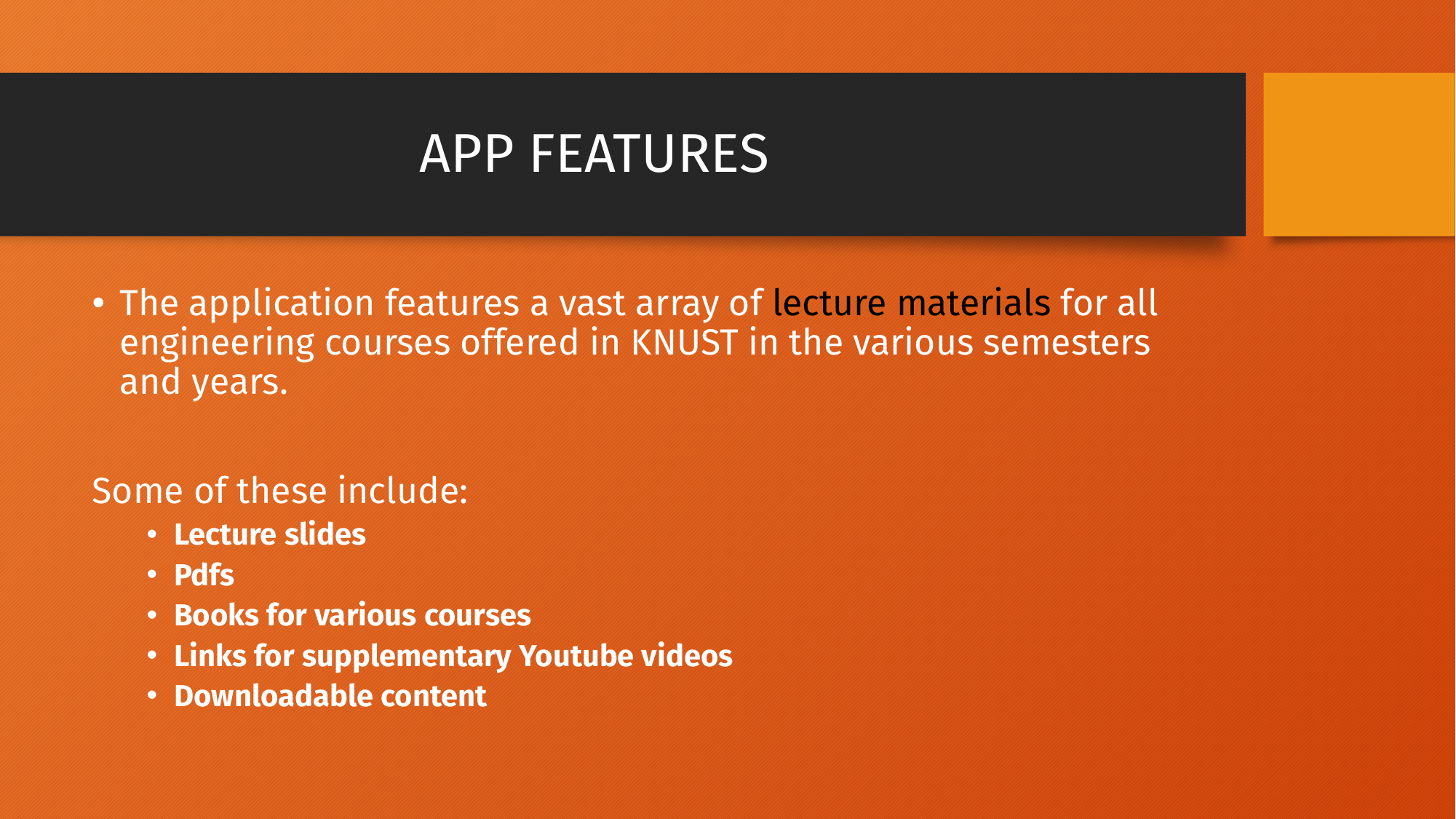

# APP FEATURES
The application features a vast array of lecture materials for all engineering courses offered in KNUST in the various semesters and years.

Some of these include:
Lecture slides
Pdfs
Books for various courses
Links for supplementary Youtube videos
Downloadable content